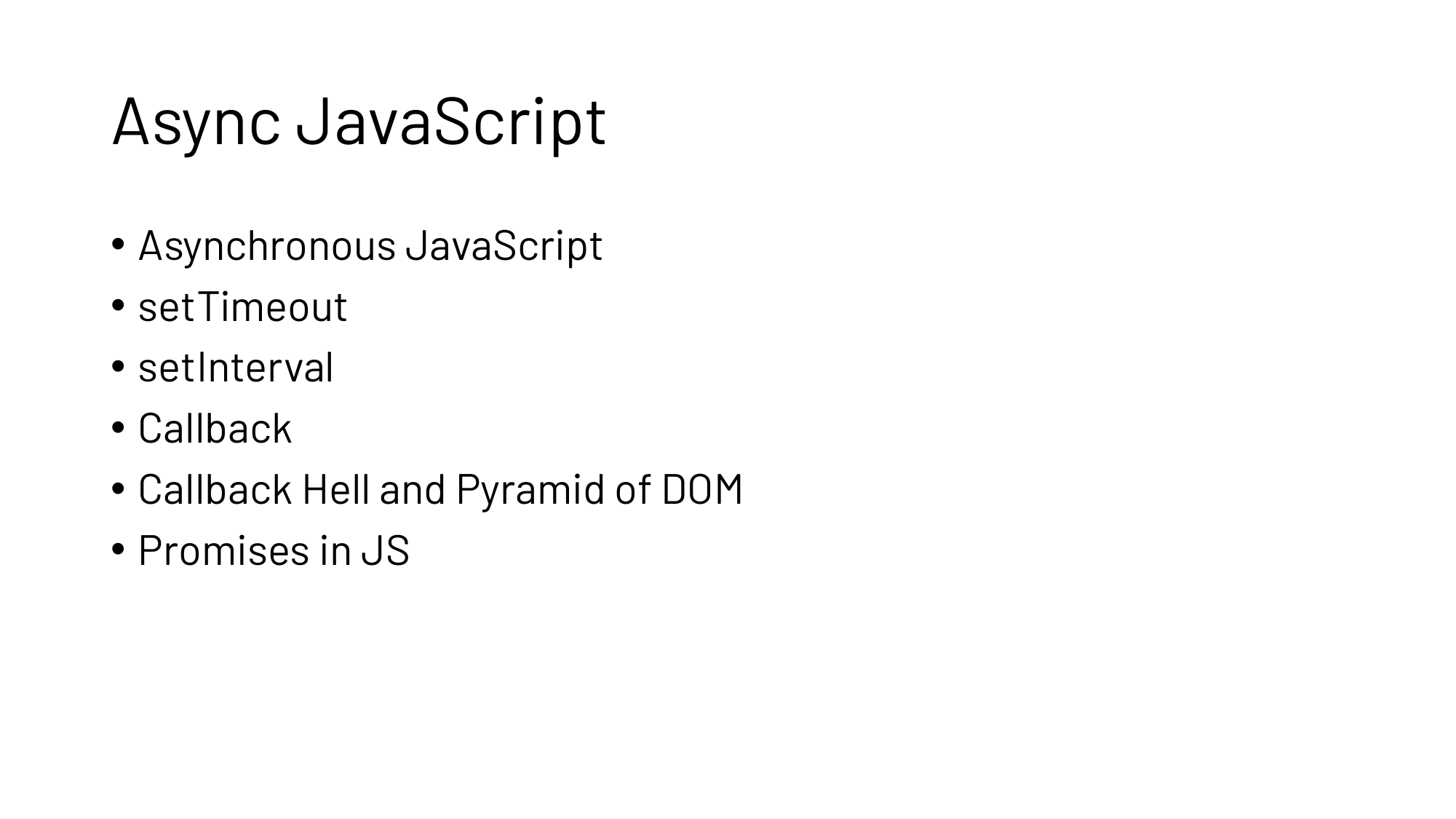

# Async JavaScript
Asynchronous JavaScript
setTimeout
setInterval
Callback
Callback Hell and Pyramid of DOM
Promises in JS